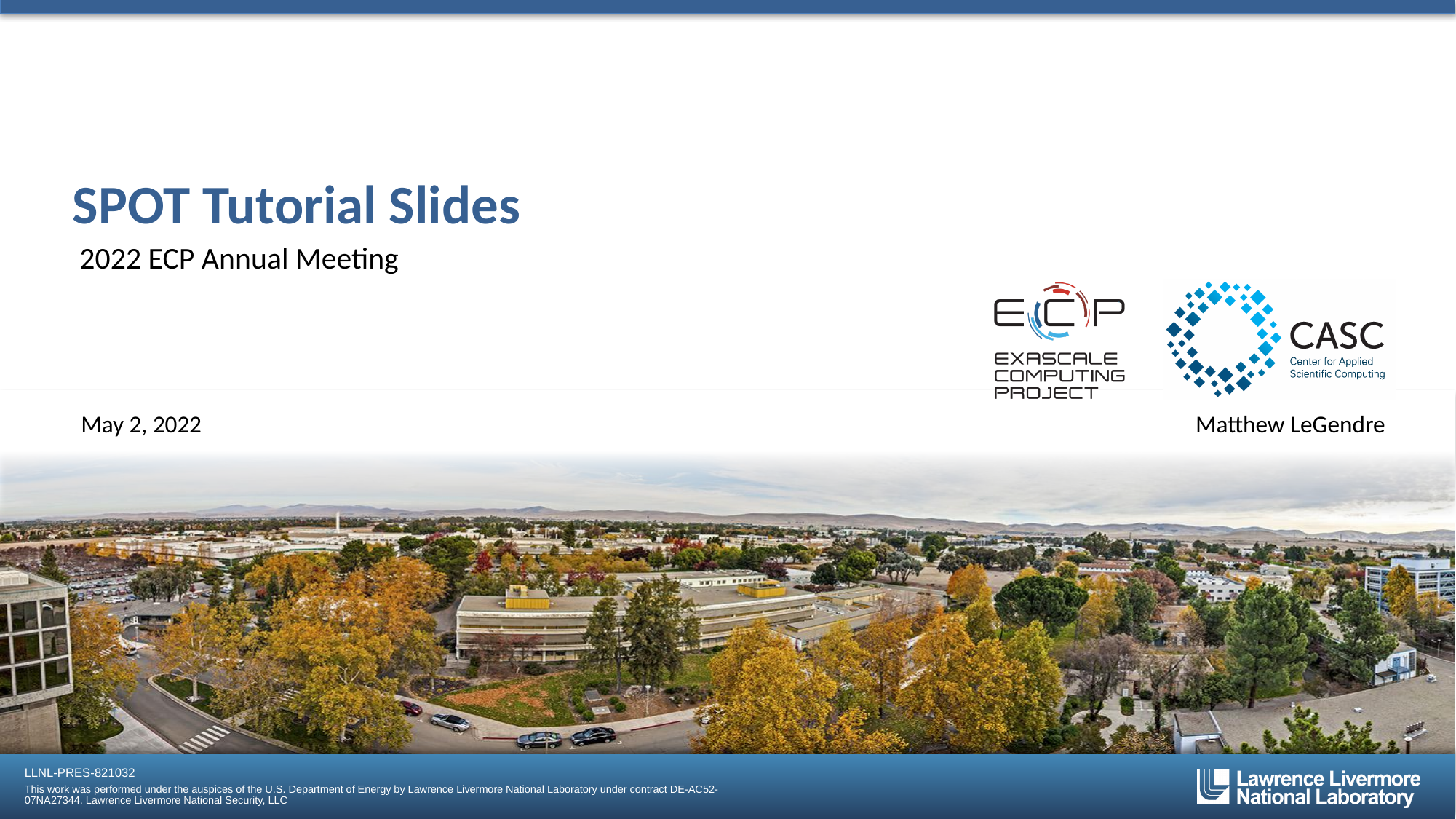

# SPOT Tutorial Slides
2022 ECP Annual Meeting
May 2, 2022
Matthew LeGendre